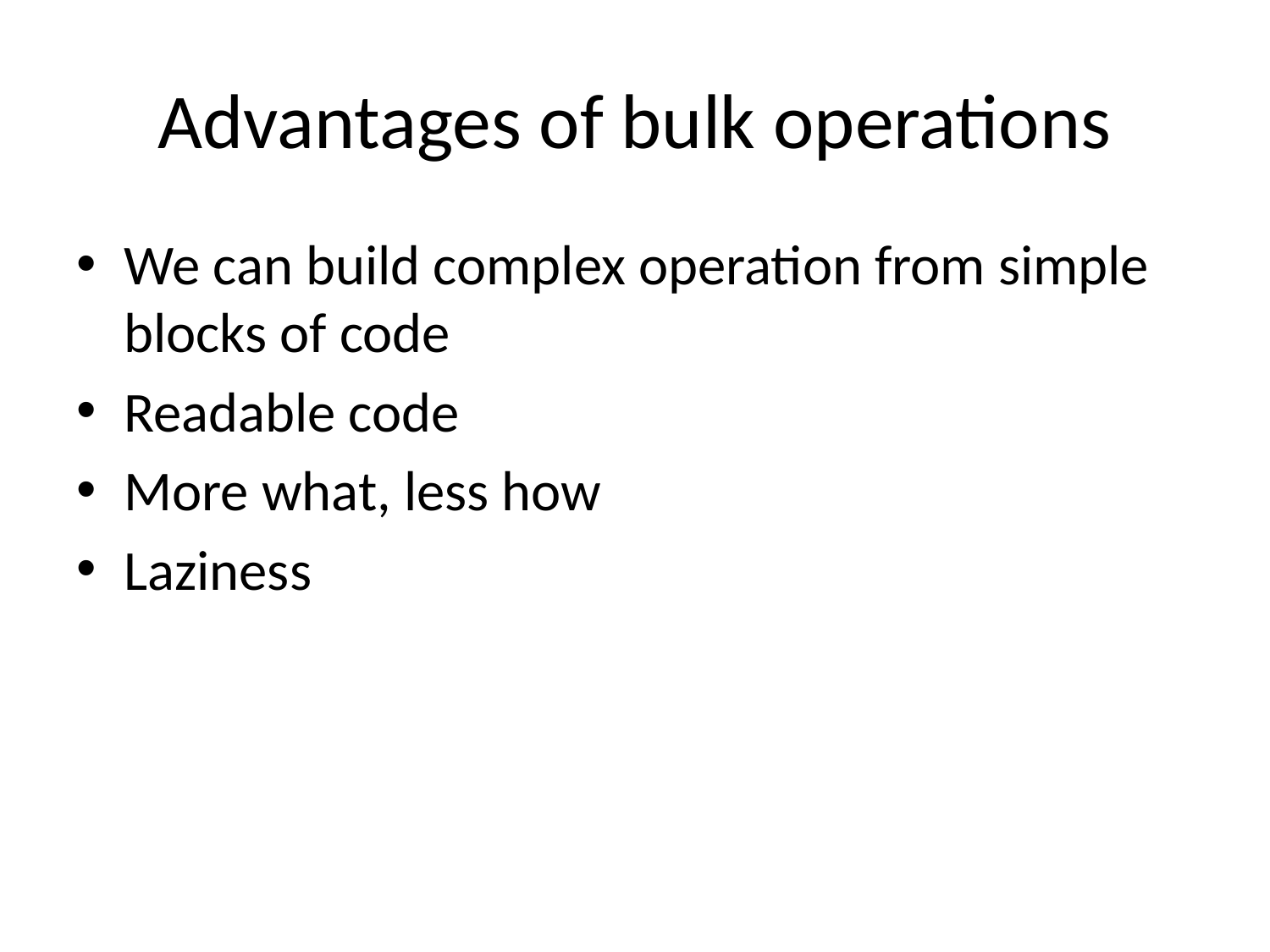

# Advantages of bulk operations
We can build complex operation from simple blocks of code
Readable code
More what, less how
Laziness